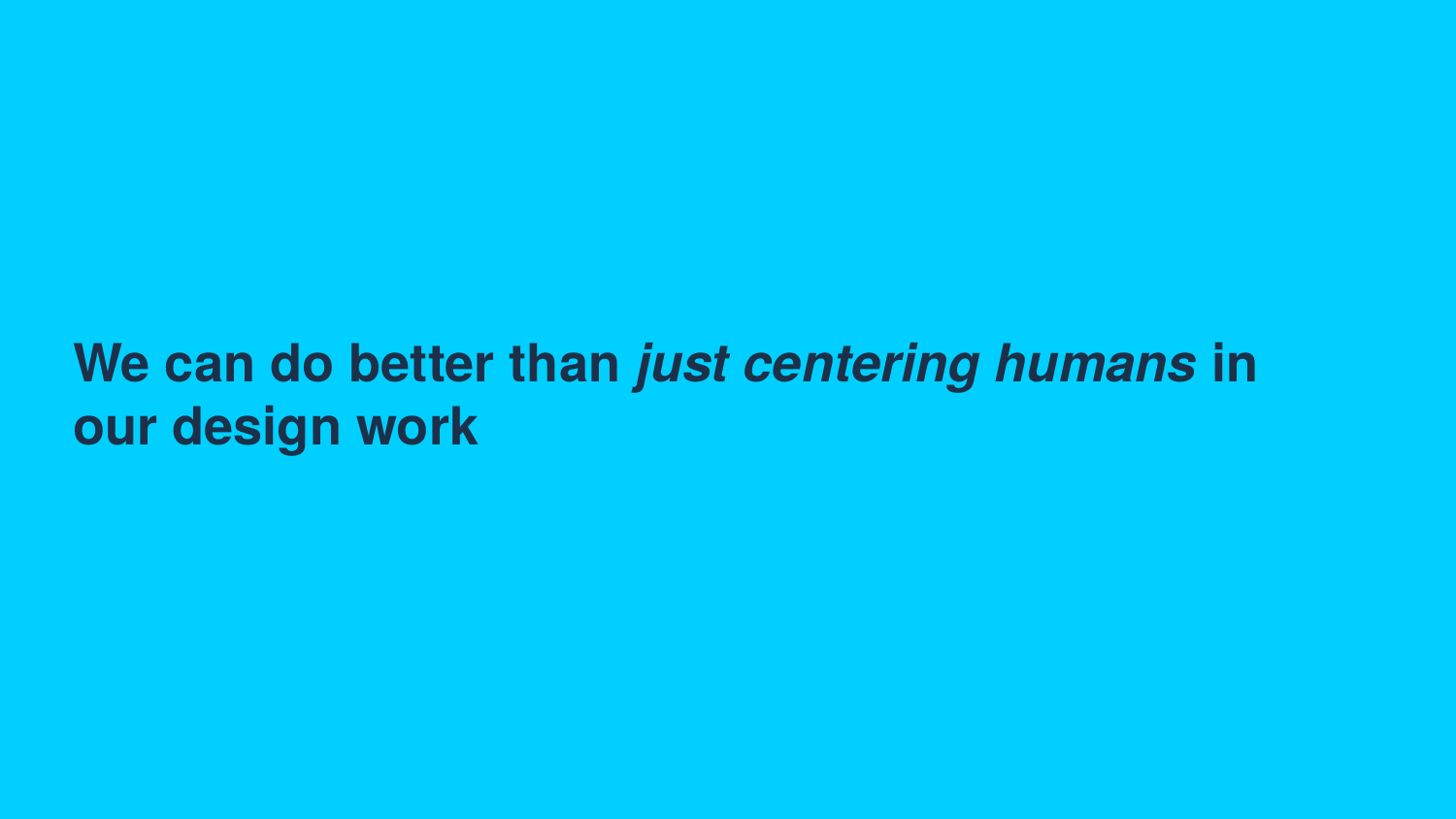

# We can do better than just centering humans in our design work